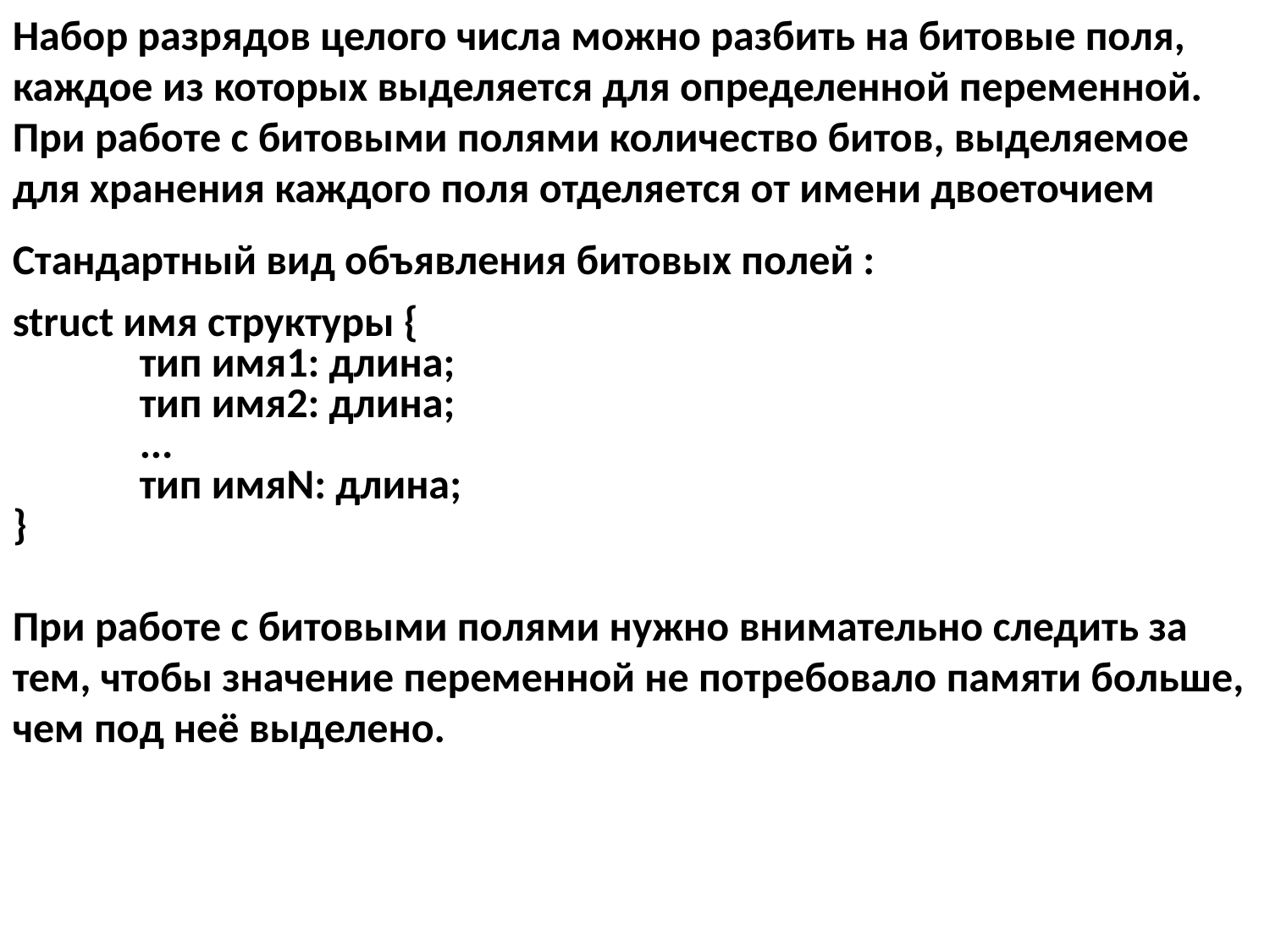

Набор разрядов целого числа можно разбить на битовые поля, каждое из которых выделяется для определенной переменной. При работе с битовыми полями количество битов, выделяемое для хранения каждого поля отделяется от имени двоеточием
Стандартный вид объявления битовых полей :
struct имя структуры {
	тип имя1: длина;
	тип имя2: длина;
	...
	тип имяN: длина;
}

При работе с битовыми полями нужно внимательно следить за тем, чтобы значение переменной не потребовало памяти больше, чем под неё выделено.